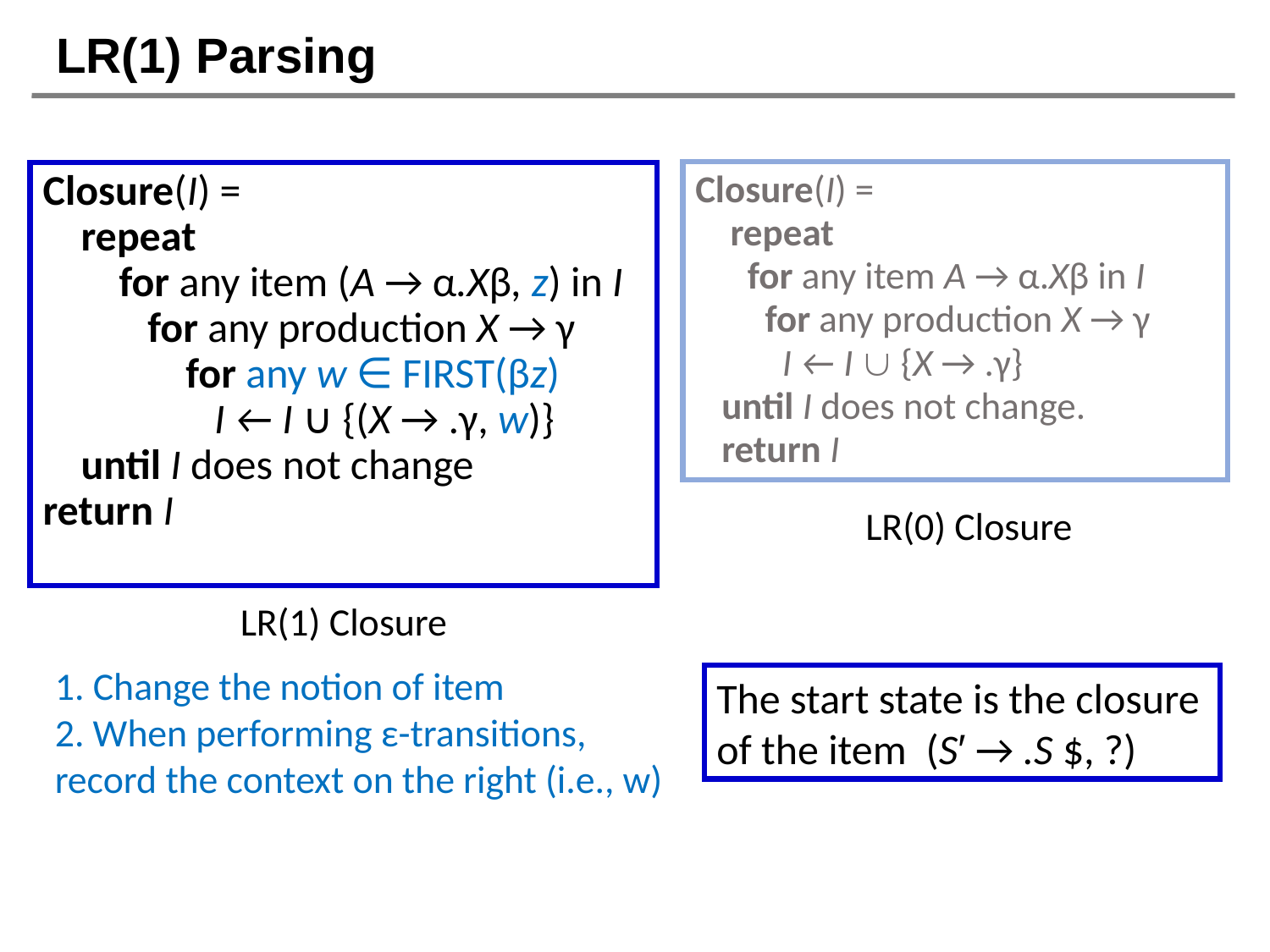

# LR(1) Parsing
Closure(I) =
    repeat
      for any item A → α.Xβ in I
        for any production X → γ
          I ← I ∪ {X → .γ}
   until I does not change.
   return I
Closure(I) =
    repeat
        for any item (A → α.Xβ, z) in I
           for any production X → γ
               for any w ∈ FIRST(βz)
                  I ← I ∪ {(X → .γ, w)}
    until I does not change
return I
LR(0) Closure
LR(1) Closure
1. Change the notion of item
2. When performing ε-transitions, record the context on the right (i.e., w)
The start state is the closure of the item  (S′ → .S $, ?)